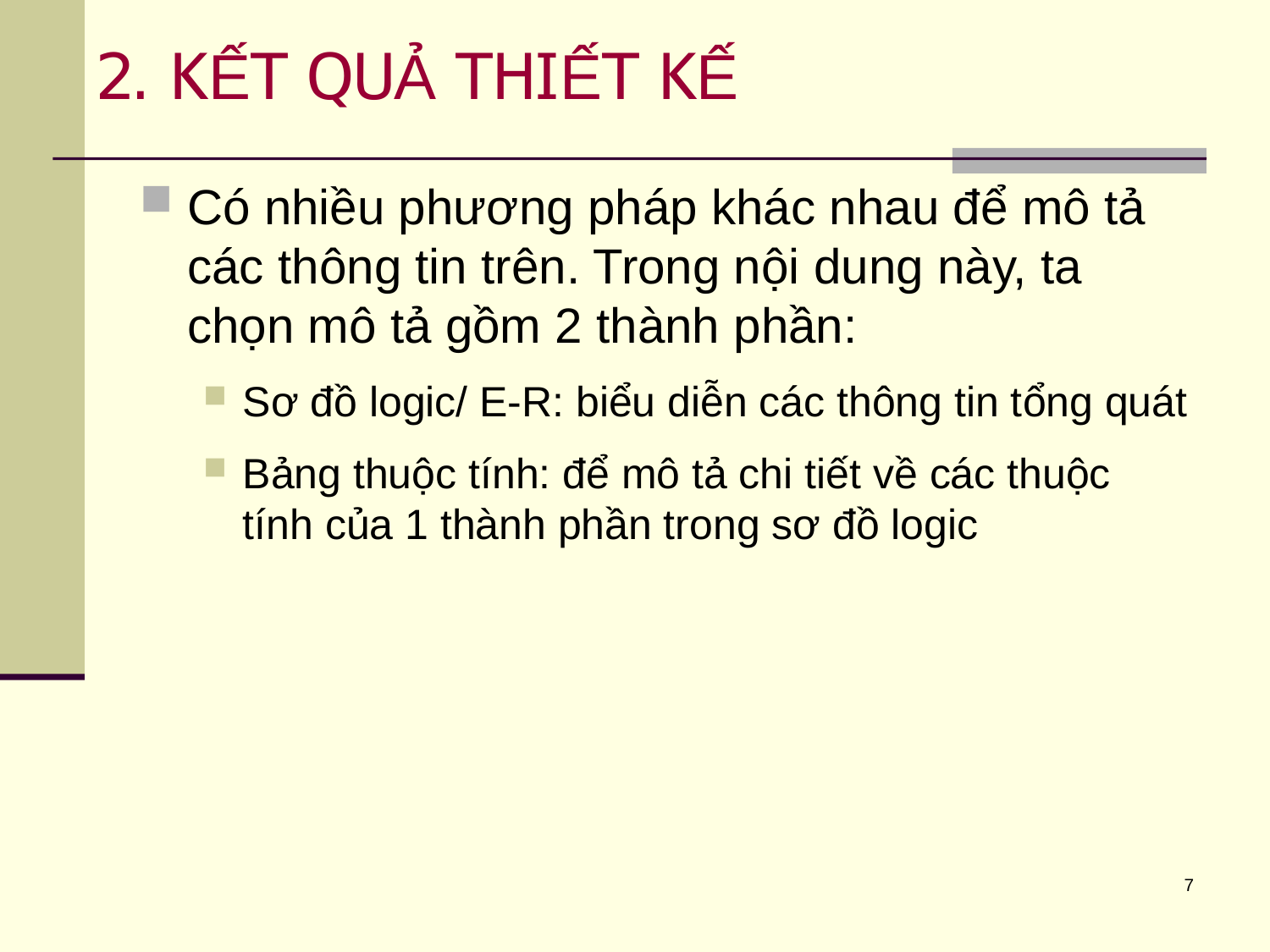

# 2. KẾT QUẢ THIẾT KẾ
Có nhiều phương pháp khác nhau để mô tả các thông tin trên. Trong nội dung này, ta chọn mô tả gồm 2 thành phần:
Sơ đồ logic/ E-R: biểu diễn các thông tin tổng quát
Bảng thuộc tính: để mô tả chi tiết về các thuộc tính của 1 thành phần trong sơ đồ logic
7